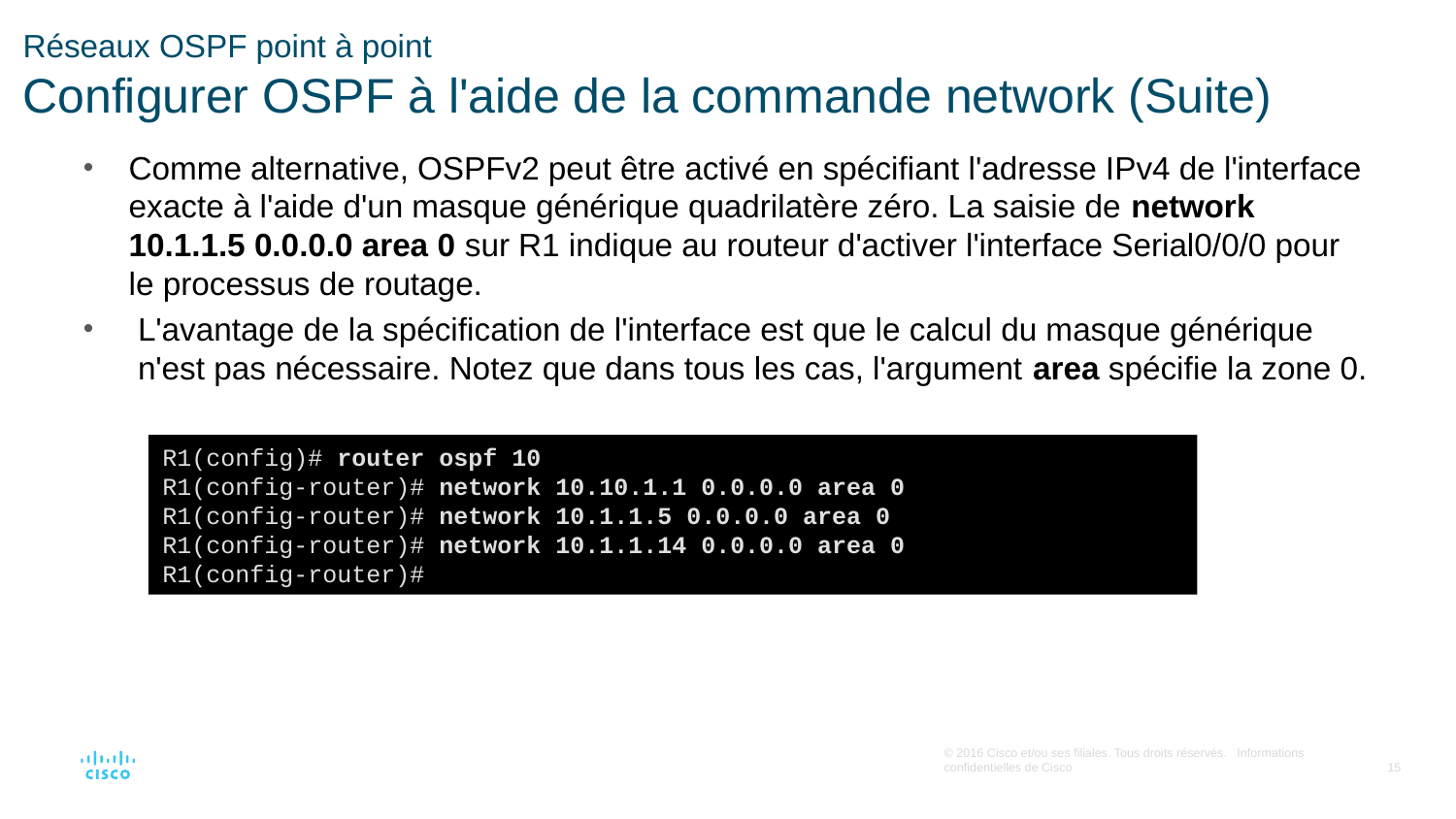

# Réseaux OSPF point à point Configurer OSPF à l'aide de la commande network (Suite)
Comme alternative, OSPFv2 peut être activé en spécifiant l'adresse IPv4 de l'interface exacte à l'aide d'un masque générique quadrilatère zéro. La saisie de network 10.1.1.5 0.0.0.0 area 0 sur R1 indique au routeur d'activer l'interface Serial0/0/0 pour le processus de routage.
L'avantage de la spécification de l'interface est que le calcul du masque générique n'est pas nécessaire. Notez que dans tous les cas, l'argument area spécifie la zone 0.
R1(config)# router ospf 10
R1(config-router)# network 10.10.1.1 0.0.0.0 area 0
R1(config-router)# network 10.1.1.5 0.0.0.0 area 0
R1(config-router)# network 10.1.1.14 0.0.0.0 area 0
R1(config-router)#